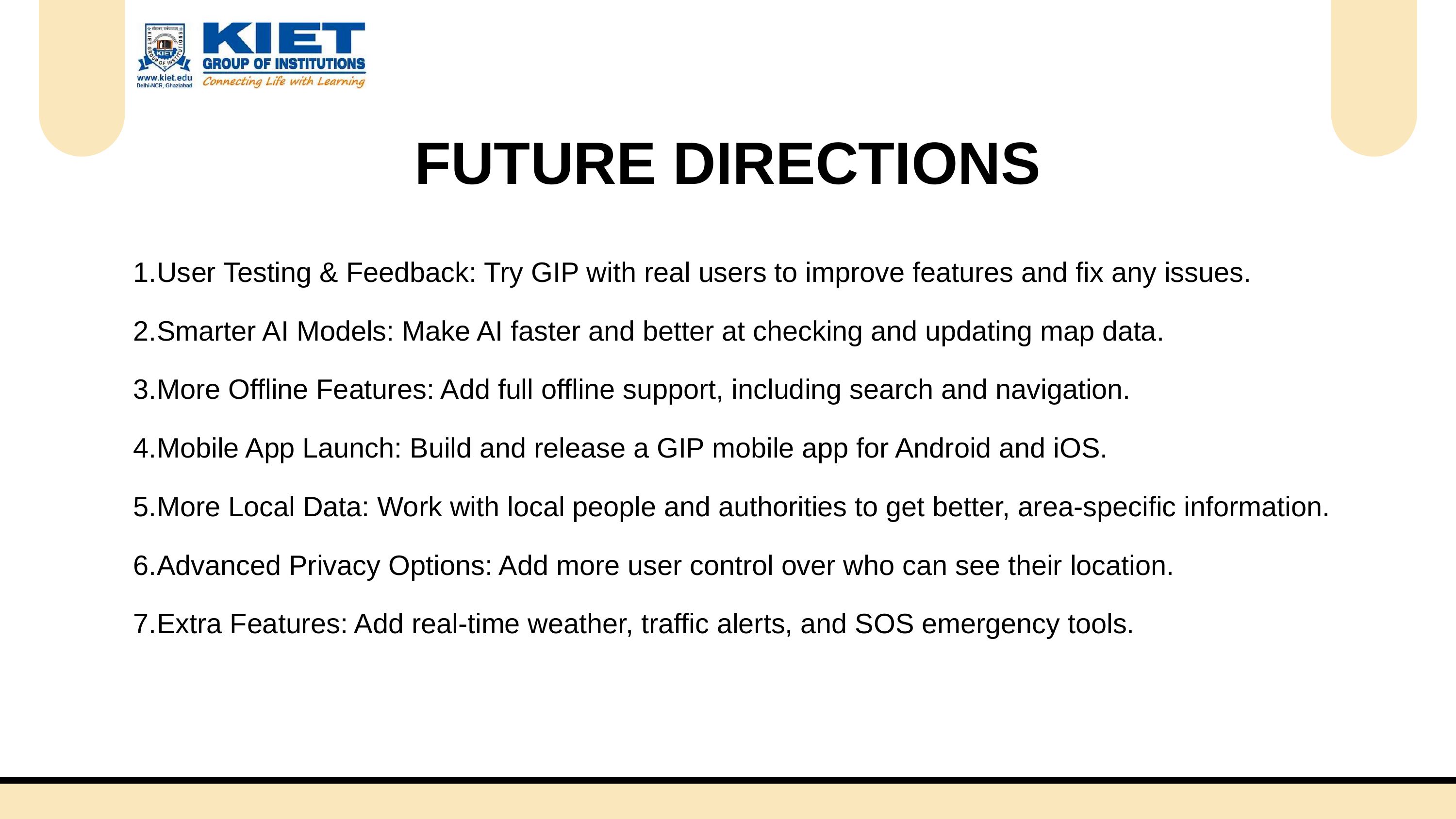

FUTURE DIRECTIONS
User Testing & Feedback: Try GIP with real users to improve features and fix any issues.
Smarter AI Models: Make AI faster and better at checking and updating map data.
More Offline Features: Add full offline support, including search and navigation.
Mobile App Launch: Build and release a GIP mobile app for Android and iOS.
More Local Data: Work with local people and authorities to get better, area-specific information.
Advanced Privacy Options: Add more user control over who can see their location.
Extra Features: Add real-time weather, traffic alerts, and SOS emergency tools.